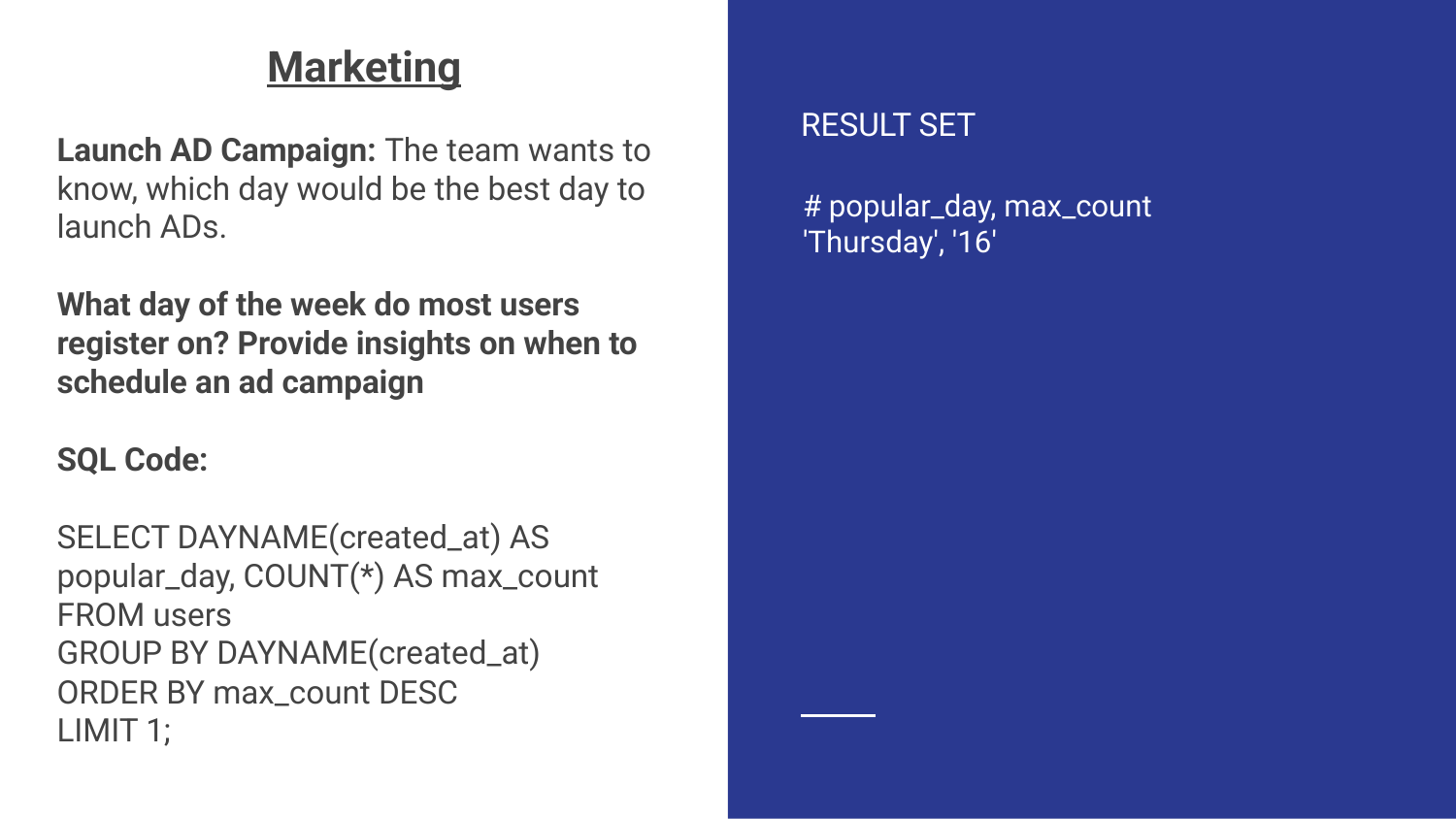

Marketing

Launch AD Campaign: The team wants to know, which day would be the best day to launch ADs.

What day of the week do most users register on? Provide insights on when to schedule an ad campaign

SQL Code:

SELECT DAYNAME(created_at) AS popular_day, COUNT(*) AS max_count
FROM users
GROUP BY DAYNAME(created_at)
ORDER BY max_count DESC
LIMIT 1;

RESULT SET
# popular_day, max_count
'Thursday', '16'